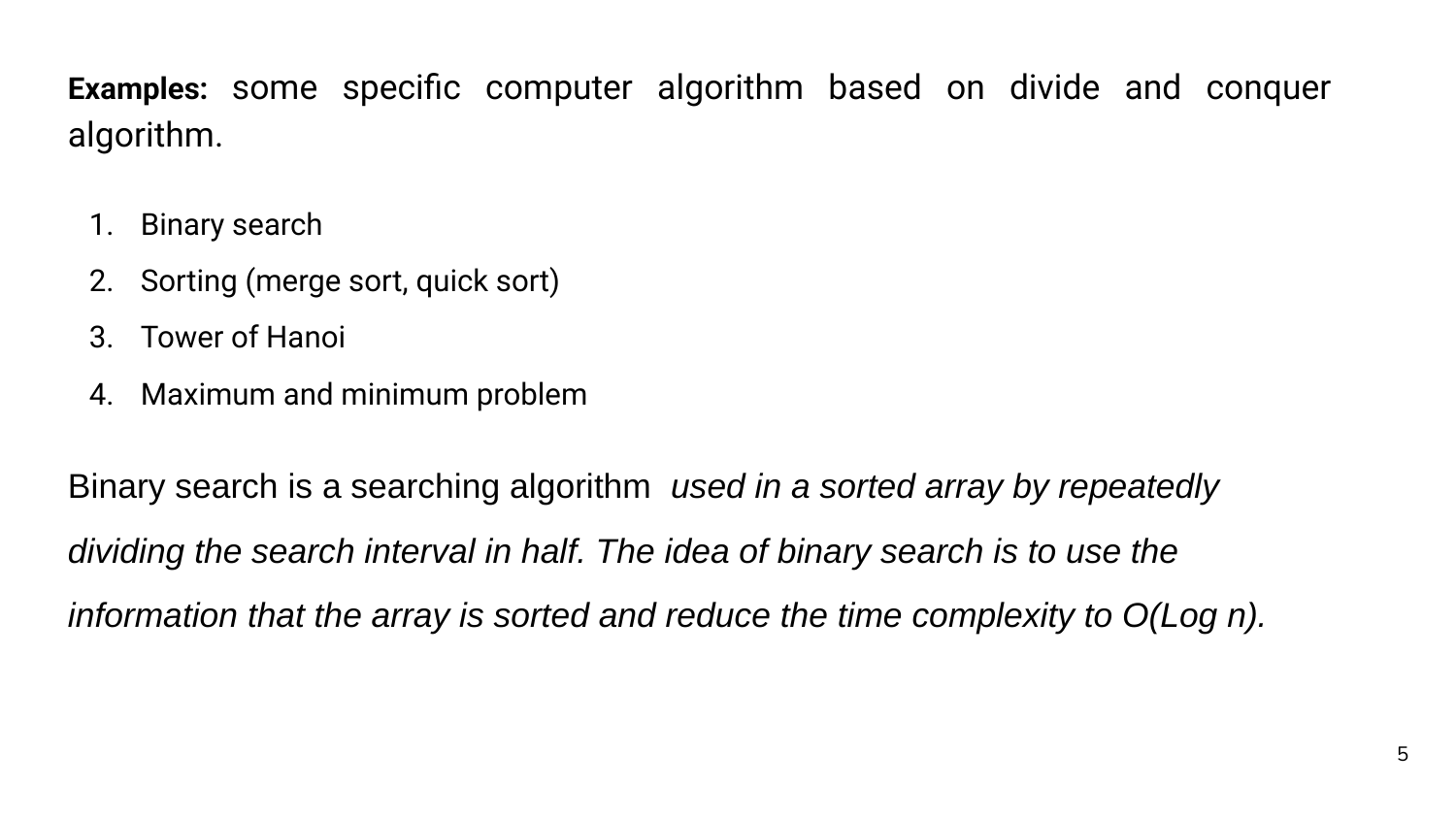

Examples: some specific computer algorithm based on divide and conquer algorithm.
Binary search
Sorting (merge sort, quick sort)
Tower of Hanoi
Maximum and minimum problem
Binary search is a searching algorithm  used in a sorted array by repeatedly dividing the search interval in half. The idea of binary search is to use the information that the array is sorted and reduce the time complexity to O(Log n).

5